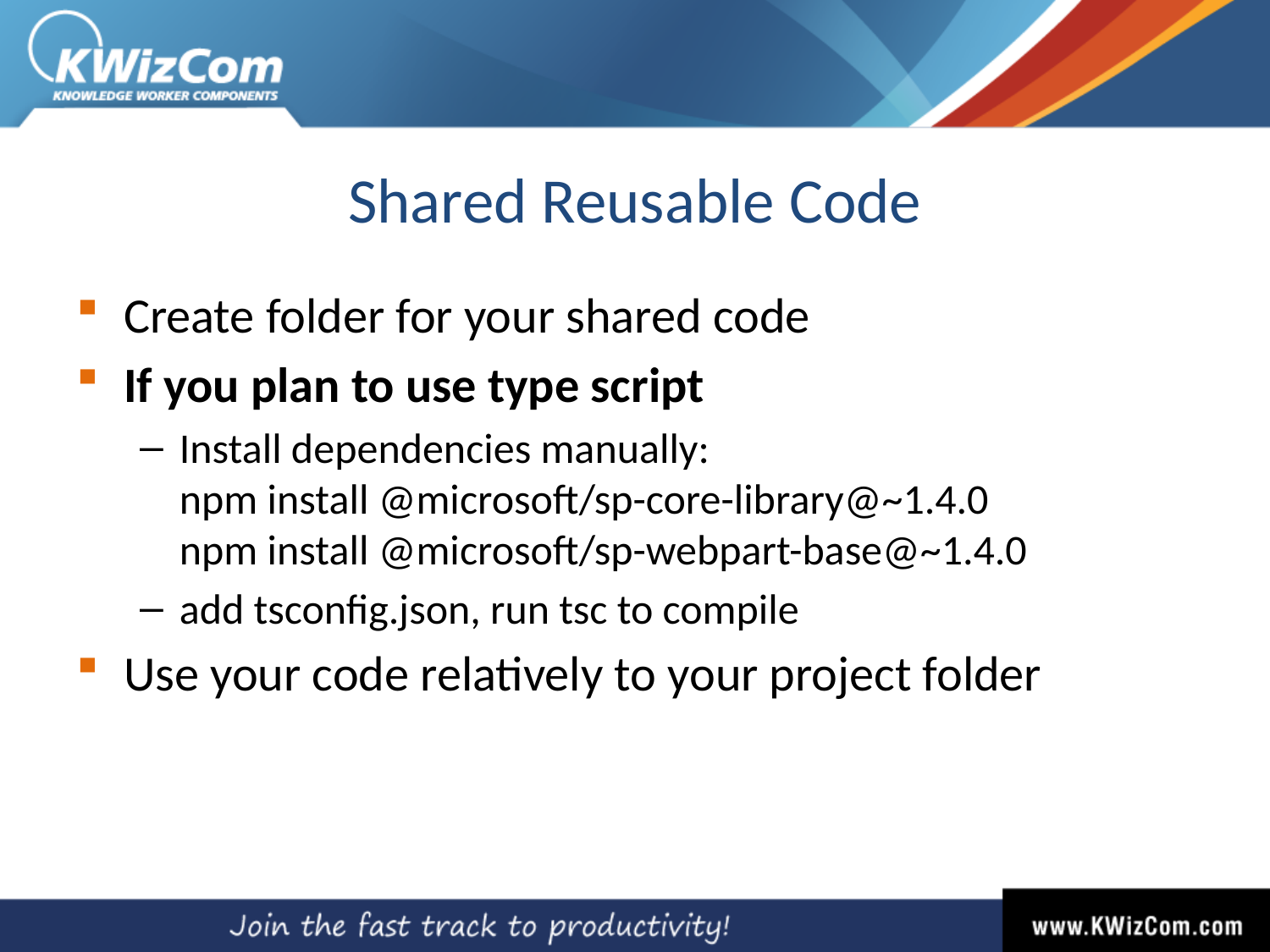

# Shared Reusable Code
Create folder for your shared code
If you plan to use type script
Install dependencies manually:
npm install @microsoft/sp-core-library@~1.4.0
npm install @microsoft/sp-webpart-base@~1.4.0
add tsconfig.json, run tsc to compile
Use your code relatively to your project folder